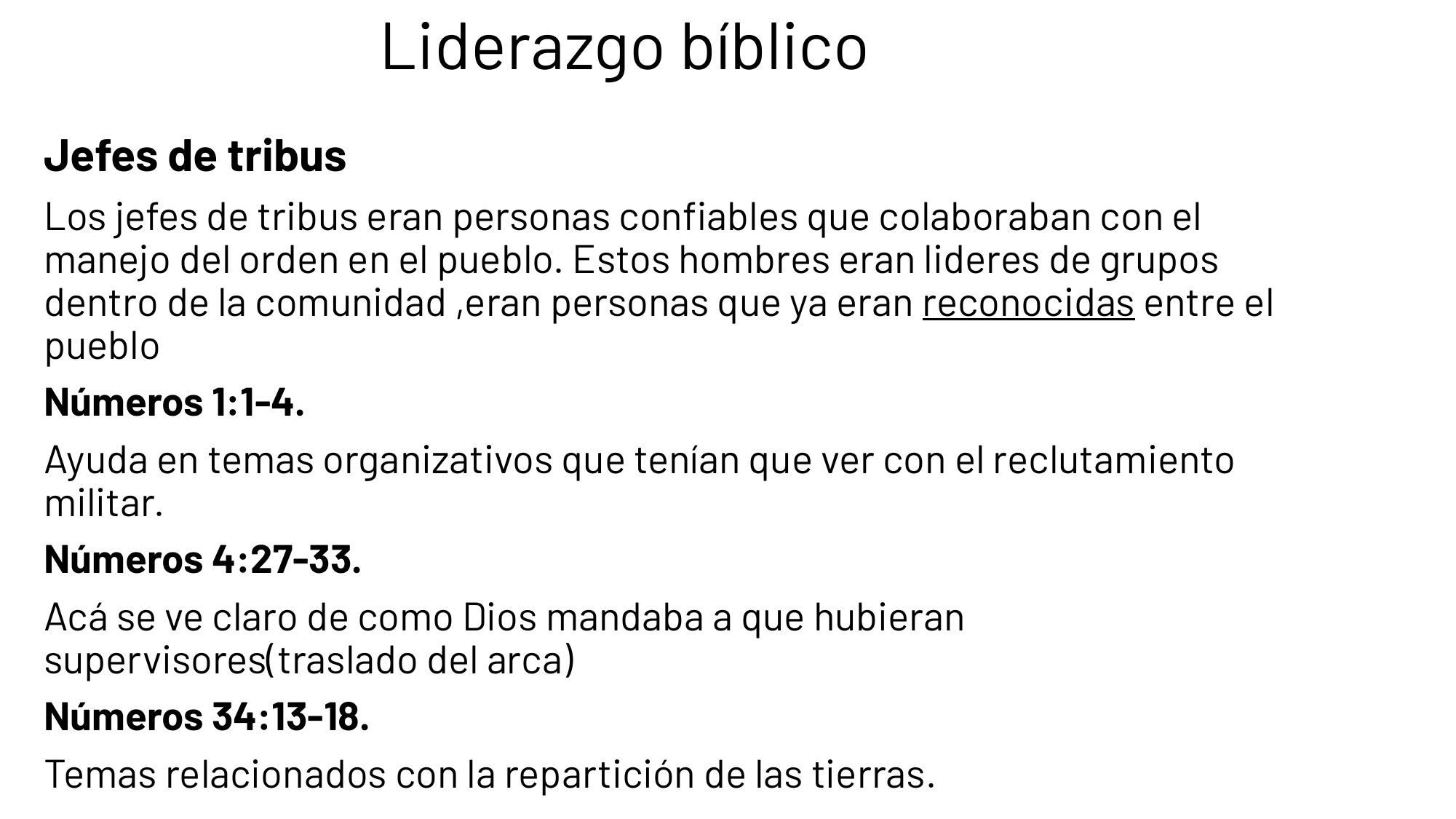

# Liderazgo bíblico
Jefes de tribus
Los jefes de tribus eran personas confiables que colaboraban con el manejo del orden en el pueblo. Estos hombres eran lideres de grupos dentro de la comunidad ,eran personas que ya eran reconocidas entre el pueblo
Números 1:1-4.
Ayuda en temas organizativos que tenían que ver con el reclutamiento militar.
Números 4:27-33.
Acá se ve claro de como Dios mandaba a que hubieran supervisores(traslado del arca)
Números 34:13-18.
Temas relacionados con la repartición de las tierras.